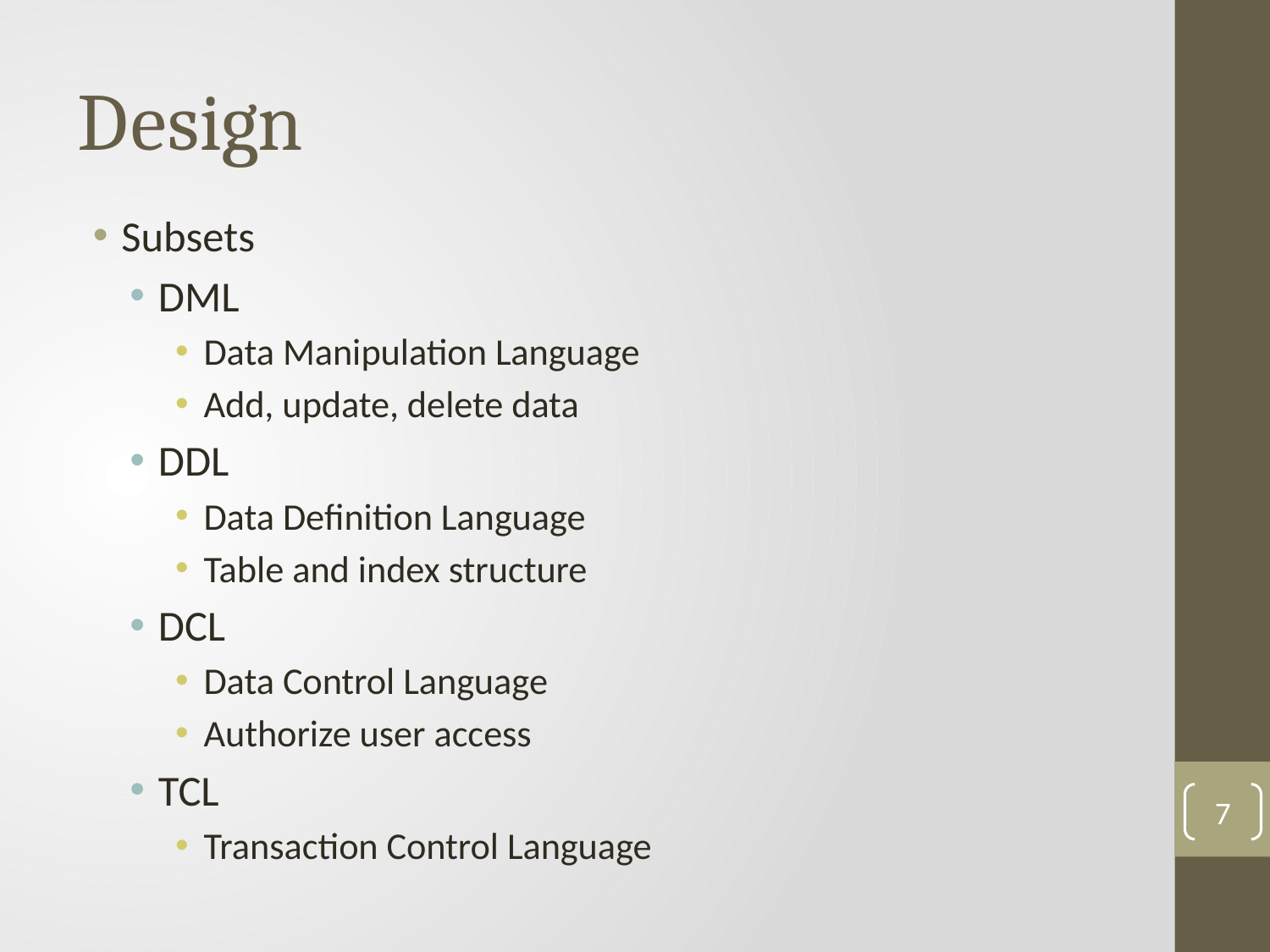

# Design
Subsets
DML
Data Manipulation Language
Add, update, delete data
DDL
Data Definition Language
Table and index structure
DCL
Data Control Language
Authorize user access
TCL
Transaction Control Language

7